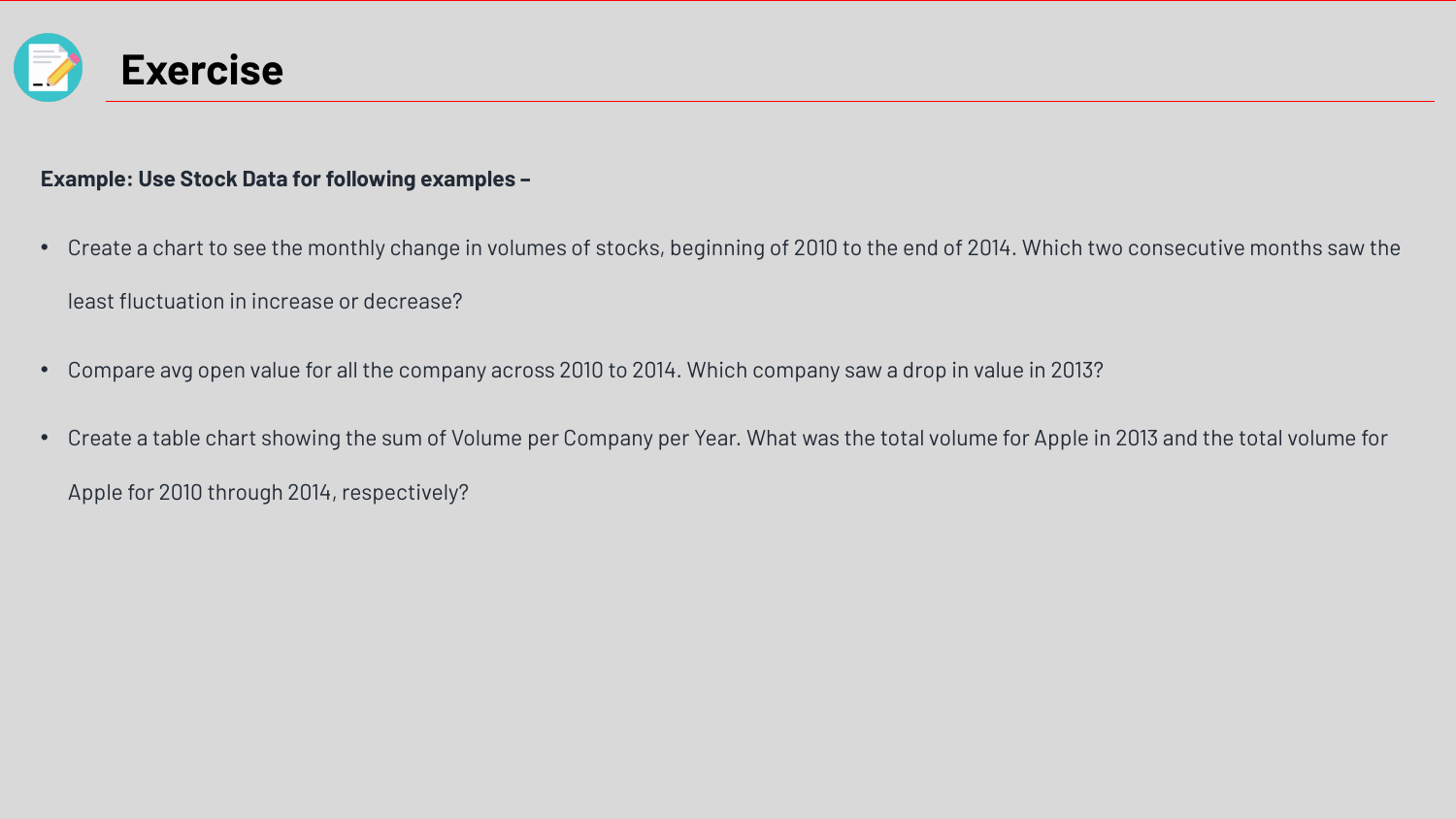

Example: Use Stock Data for following examples –
Create a chart to see the monthly change in volumes of stocks, beginning of 2010 to the end of 2014. Which two consecutive months saw the least fluctuation in increase or decrease?
Compare avg open value for all the company across 2010 to 2014. Which company saw a drop in value in 2013?
Create a table chart showing the sum of Volume per Company per Year. What was the total volume for Apple in 2013 and the total volume for Apple for 2010 through 2014, respectively?